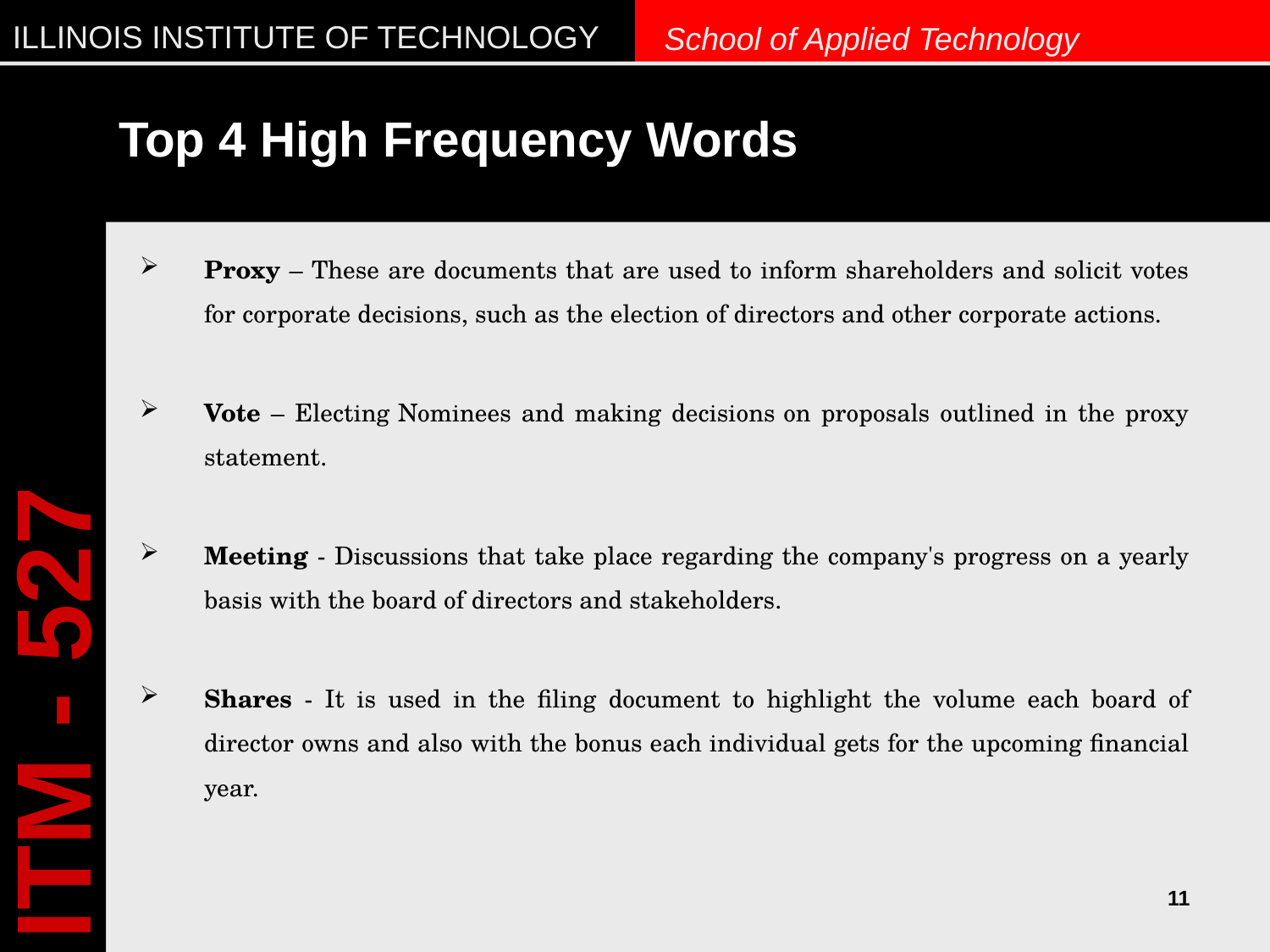

# Top 4 High Frequency Words
Proxy – These are documents that are used to inform shareholders and solicit votes for corporate decisions, such as the election of directors and other corporate actions.

Vote – Electing Nominees and making decisions on proposals outlined in the proxy statement.

Meeting - Discussions that take place regarding the company's progress on a yearly basis with the board of directors and stakeholders.

Shares - It is used in the filing document to highlight the volume each board of director owns and also with the bonus each individual gets for the upcoming financial year.
11